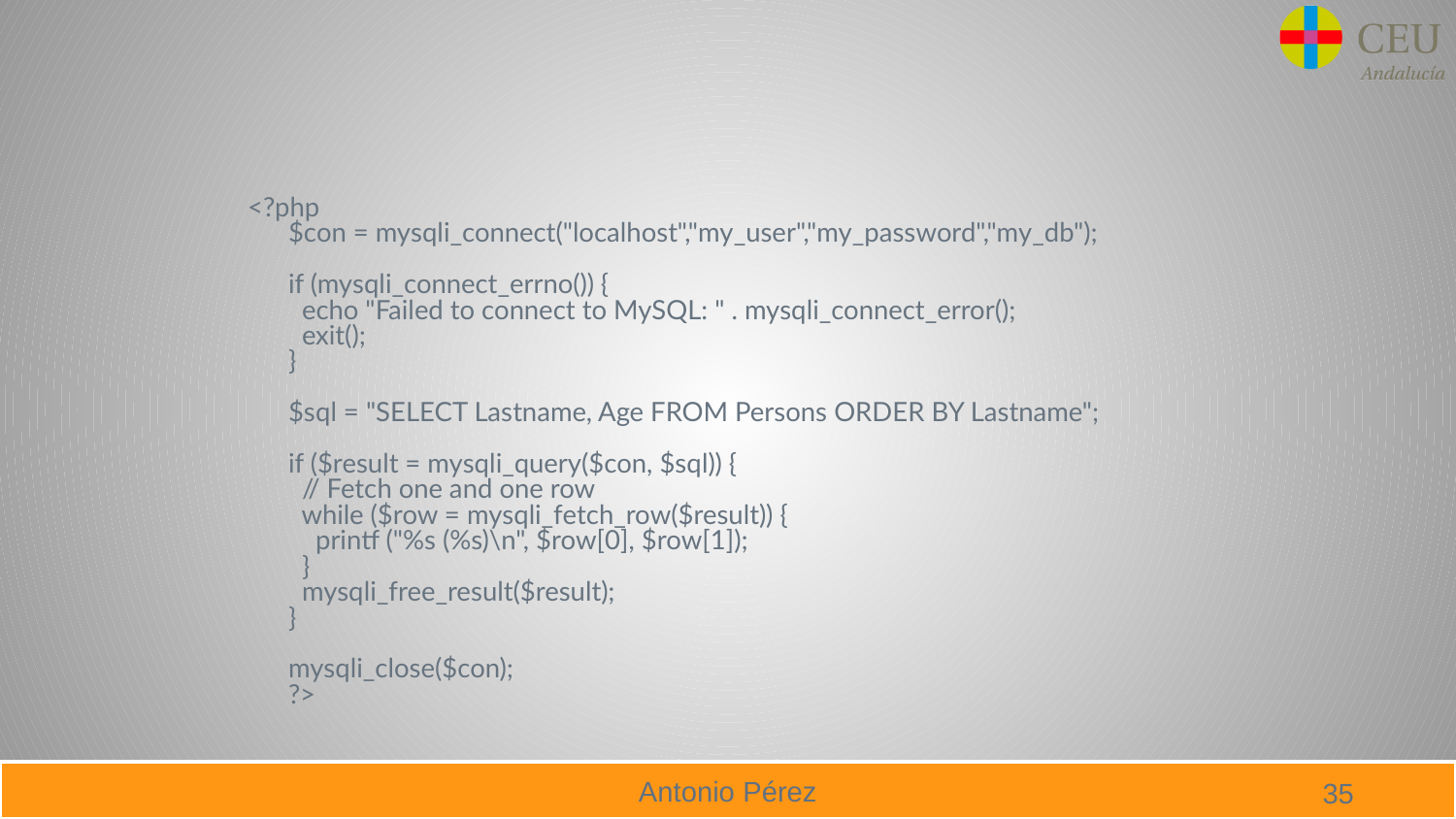

<?php
$con = mysqli_connect("localhost","my_user","my_password","my_db");
if (mysqli_connect_errno()) {
  echo "Failed to connect to MySQL: " . mysqli_connect_error();
  exit();
}
$sql = "SELECT Lastname, Age FROM Persons ORDER BY Lastname";
if ($result = mysqli_query($con, $sql)) {
  // Fetch one and one row
  while ($row = mysqli_fetch_row($result)) {
    printf ("%s (%s)\n", $row[0], $row[1]);
  }
  mysqli_free_result($result);
}
mysqli_close($con);
?>
35